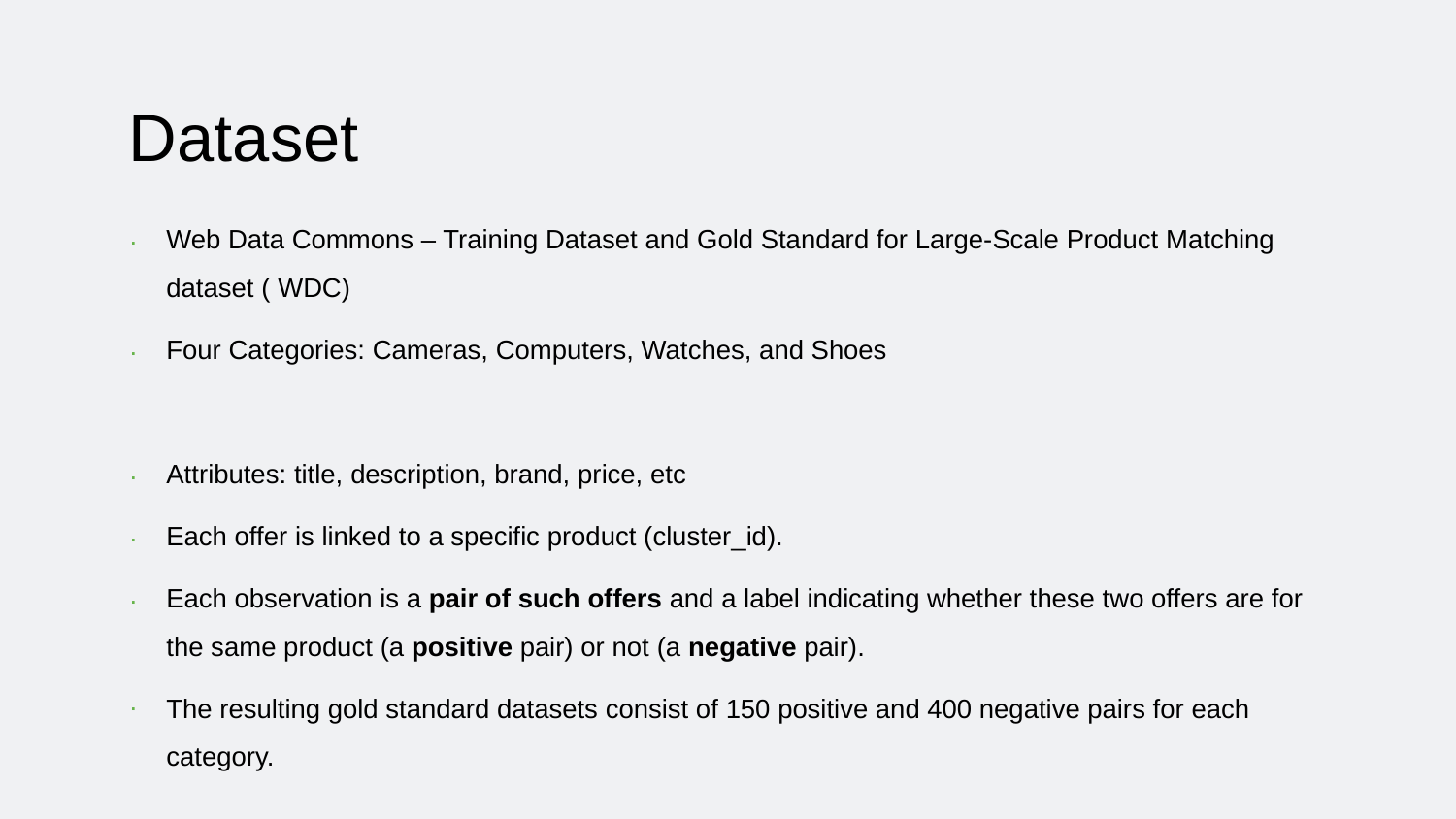

# Dataset
Web Data Commons – Training Dataset and Gold Standard for Large-Scale Product Matching dataset ( WDC)
Four Categories: Cameras, Computers, Watches, and Shoes

Attributes: title, description, brand, price, etc
Each offer is linked to a specific product (cluster_id).
Each observation is a pair of such offers and a label indicating whether these two offers are for the same product (a positive pair) or not (a negative pair).
The resulting gold standard datasets consist of 150 positive and 400 negative pairs for each category.